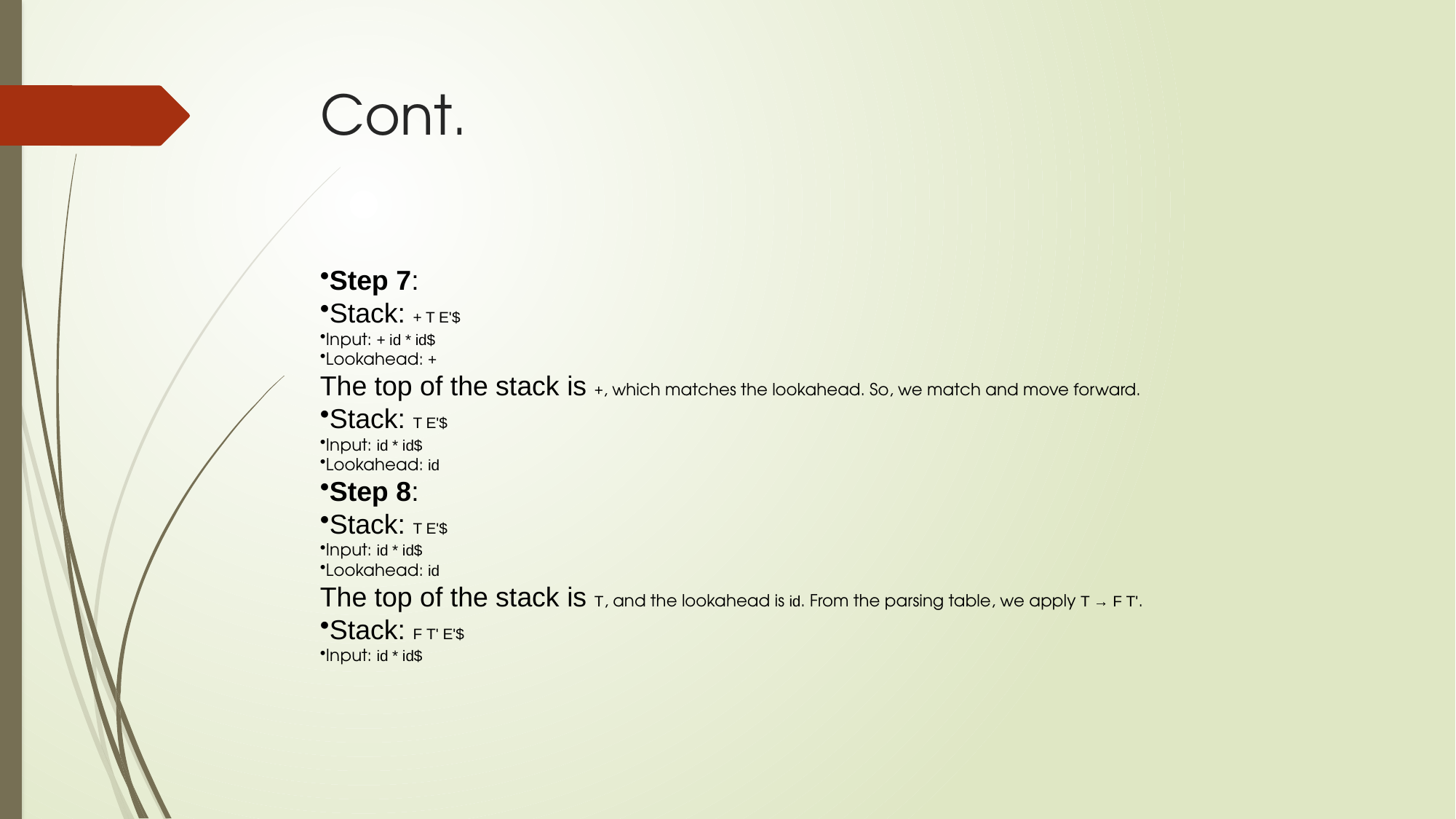

# Cont.
Step 7:
Stack: + T E'$
Input: + id * id$
Lookahead: +
The top of the stack is +, which matches the lookahead. So, we match and move forward.
Stack: T E'$
Input: id * id$
Lookahead: id
Step 8:
Stack: T E'$
Input: id * id$
Lookahead: id
The top of the stack is T, and the lookahead is id. From the parsing table, we apply T → F T'.
Stack: F T' E'$
Input: id * id$